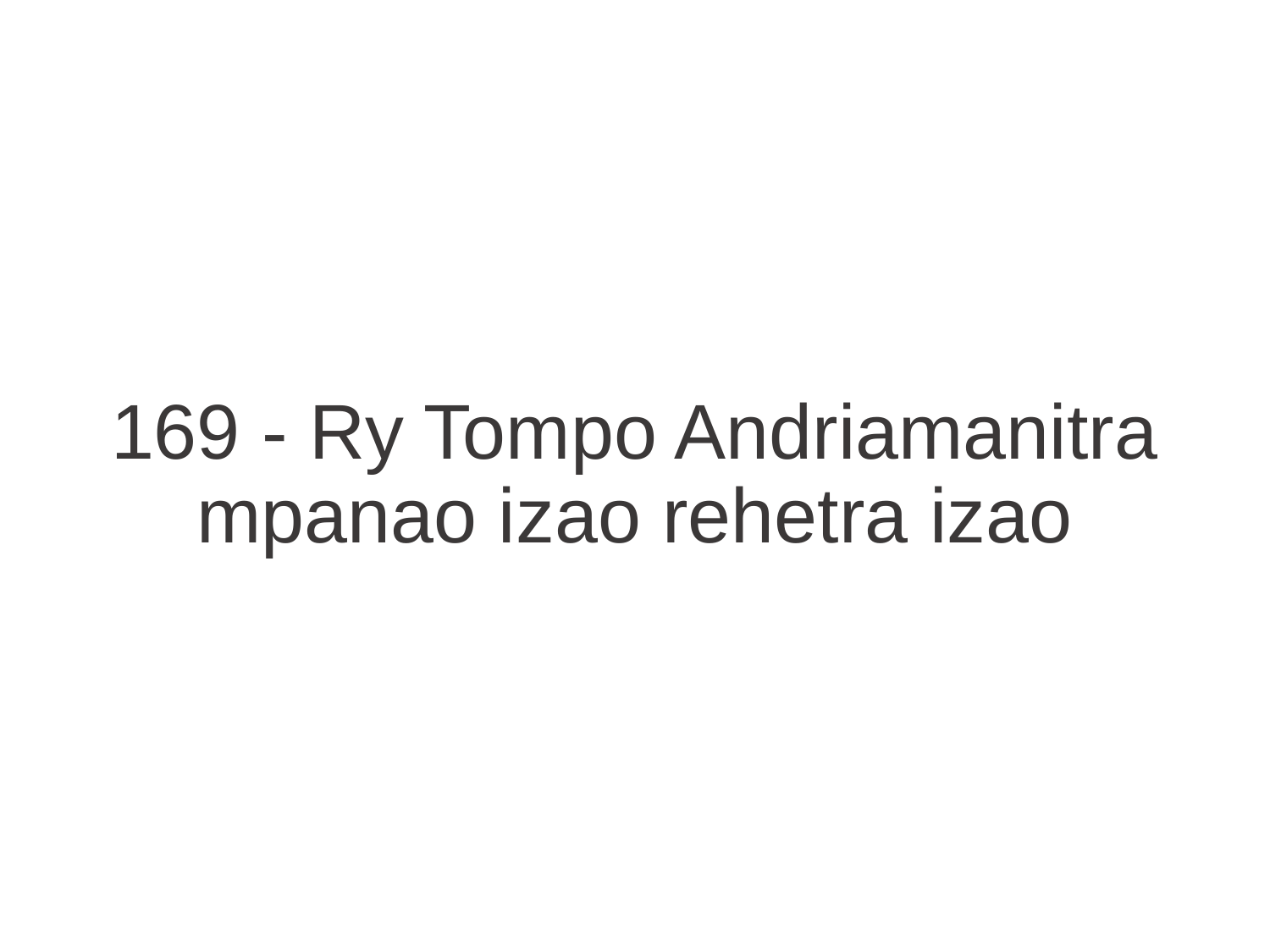

169 - Ry Tompo Andriamanitra mpanao izao rehetra izao